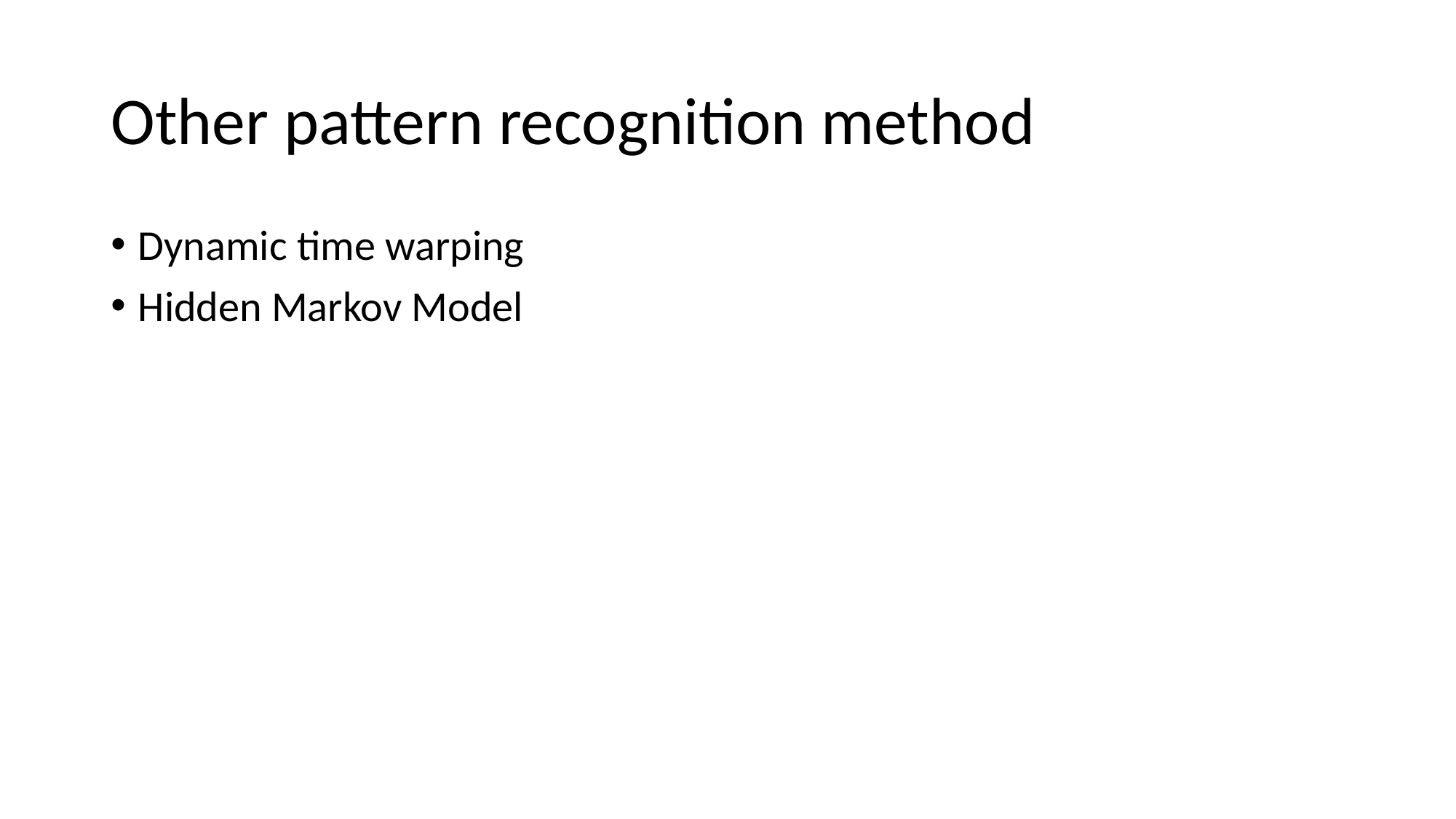

# Other pattern recognition method
Dynamic time warping
Hidden Markov Model